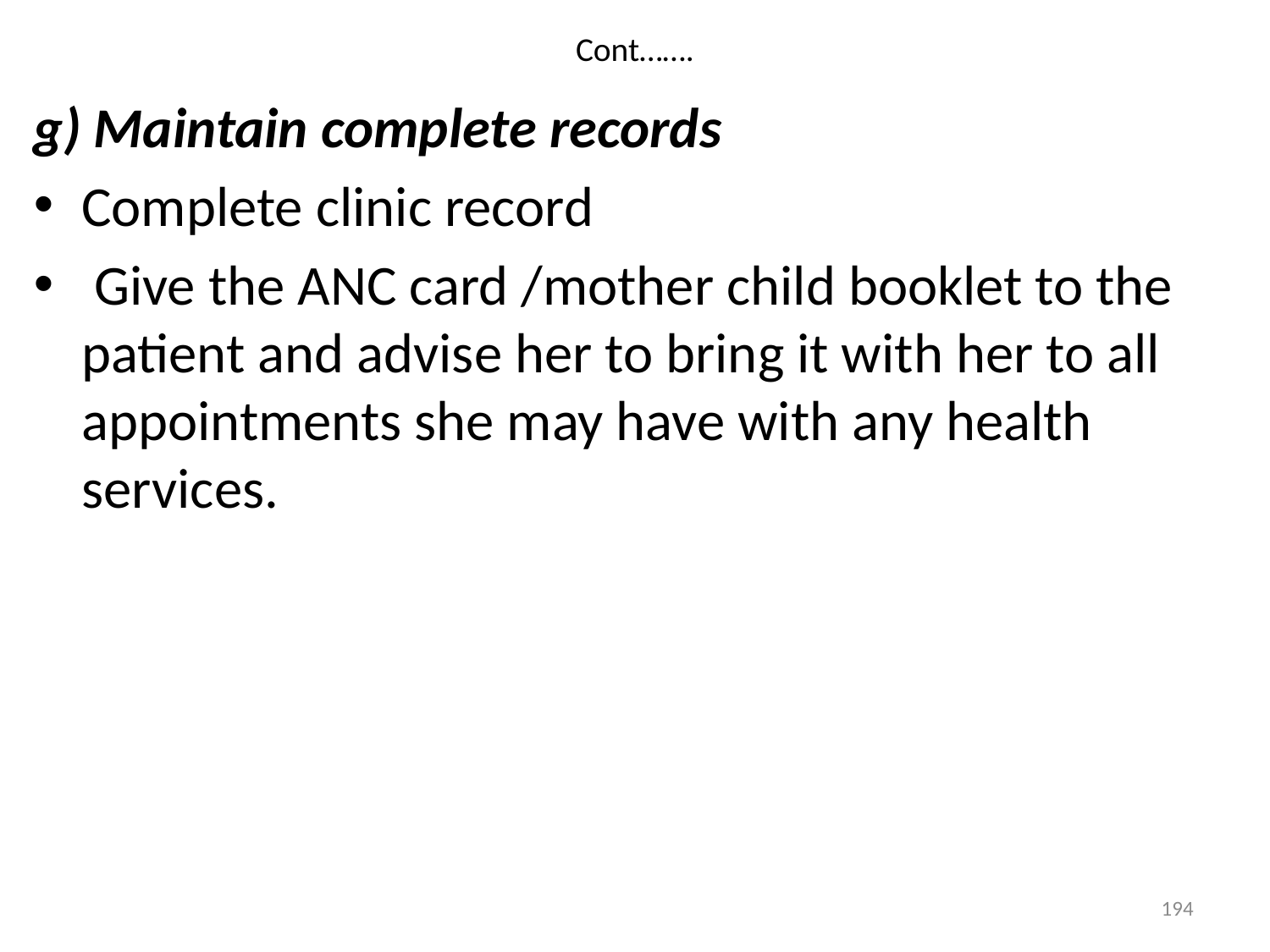

# Cont…….
g) Maintain complete records
Complete clinic record
 Give the ANC card /mother child booklet to the patient and advise her to bring it with her to all appointments she may have with any health services.
194